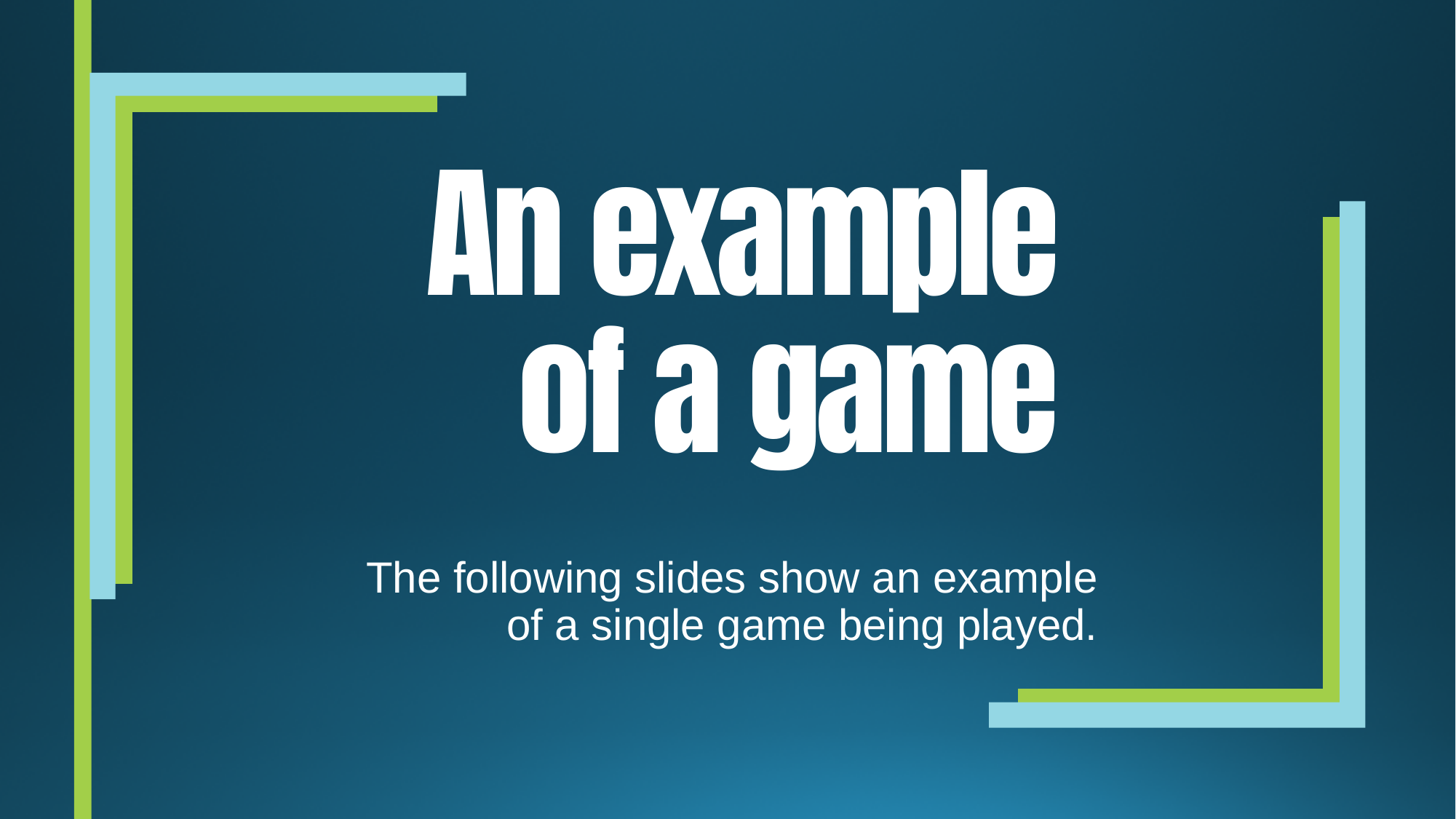

# An example of a game
The following slides show an example of a single game being played.